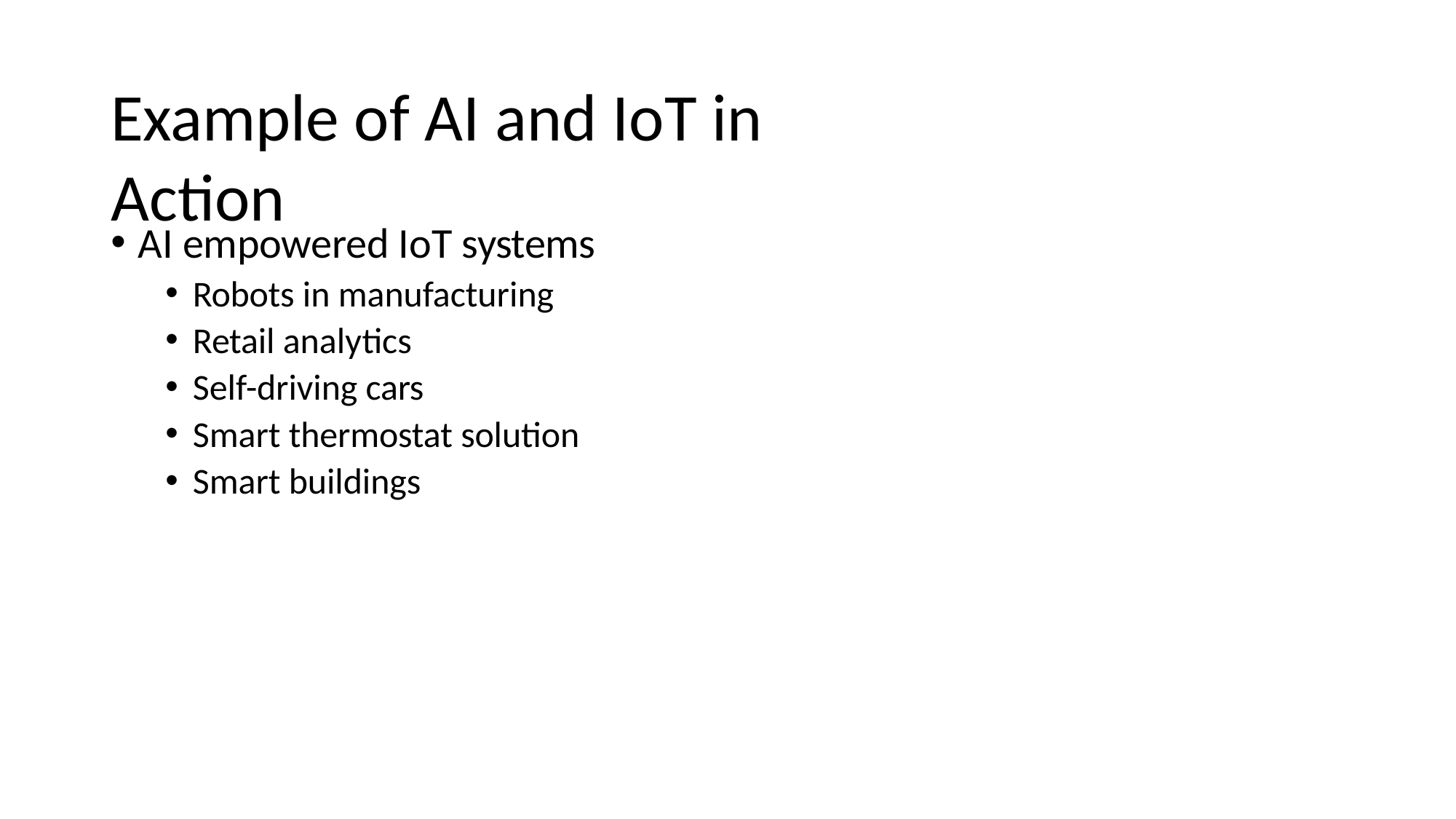

# Example of AI and IoT in Action
AI empowered IoT systems
Robots in manufacturing
Retail analytics
Self-driving cars
Smart thermostat solution
Smart buildings